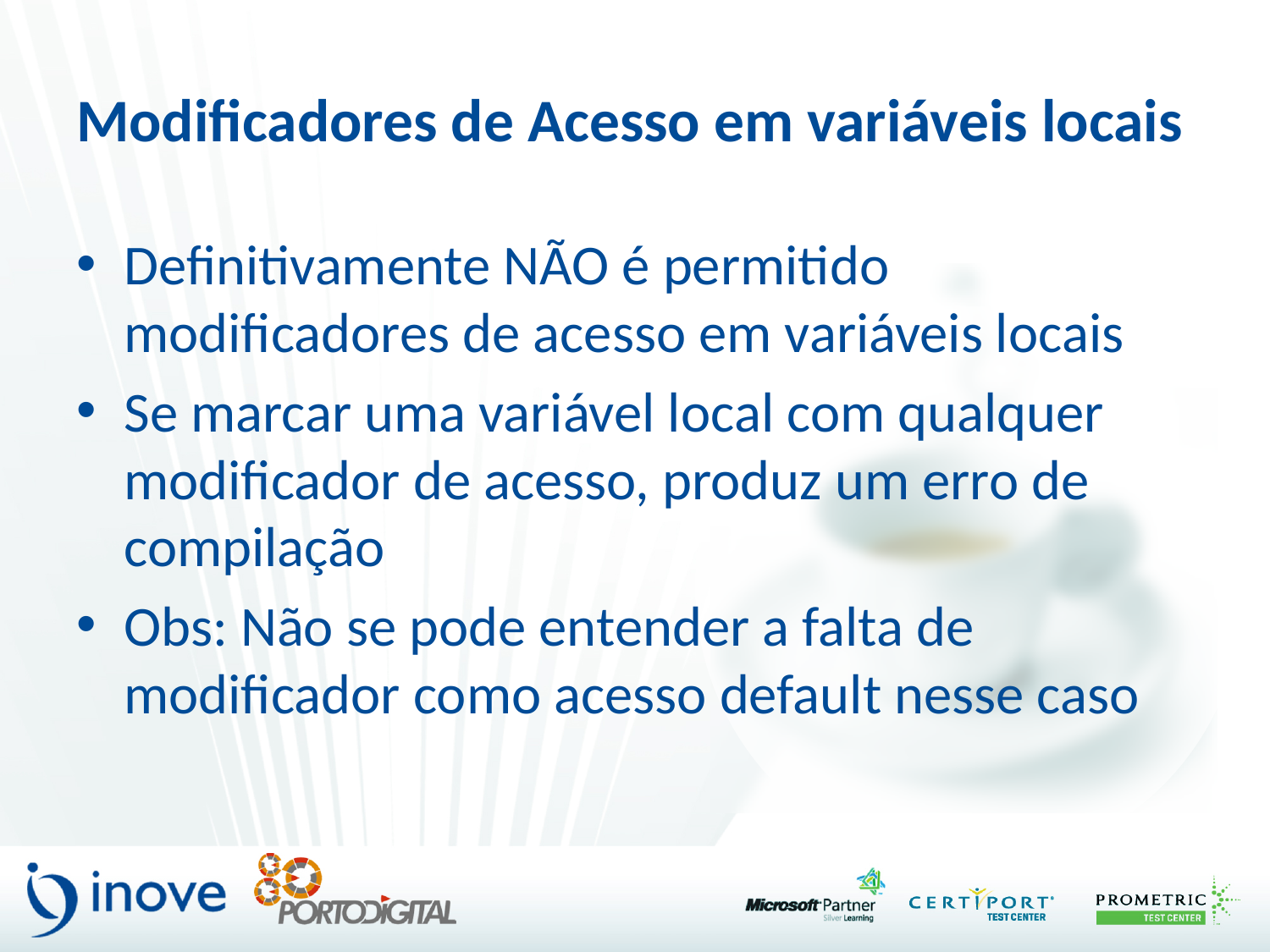

# Modificadores de Acesso em variáveis locais
Definitivamente NÃO é permitido modificadores de acesso em variáveis locais
Se marcar uma variável local com qualquer modificador de acesso, produz um erro de compilação
Obs: Não se pode entender a falta de modificador como acesso default nesse caso